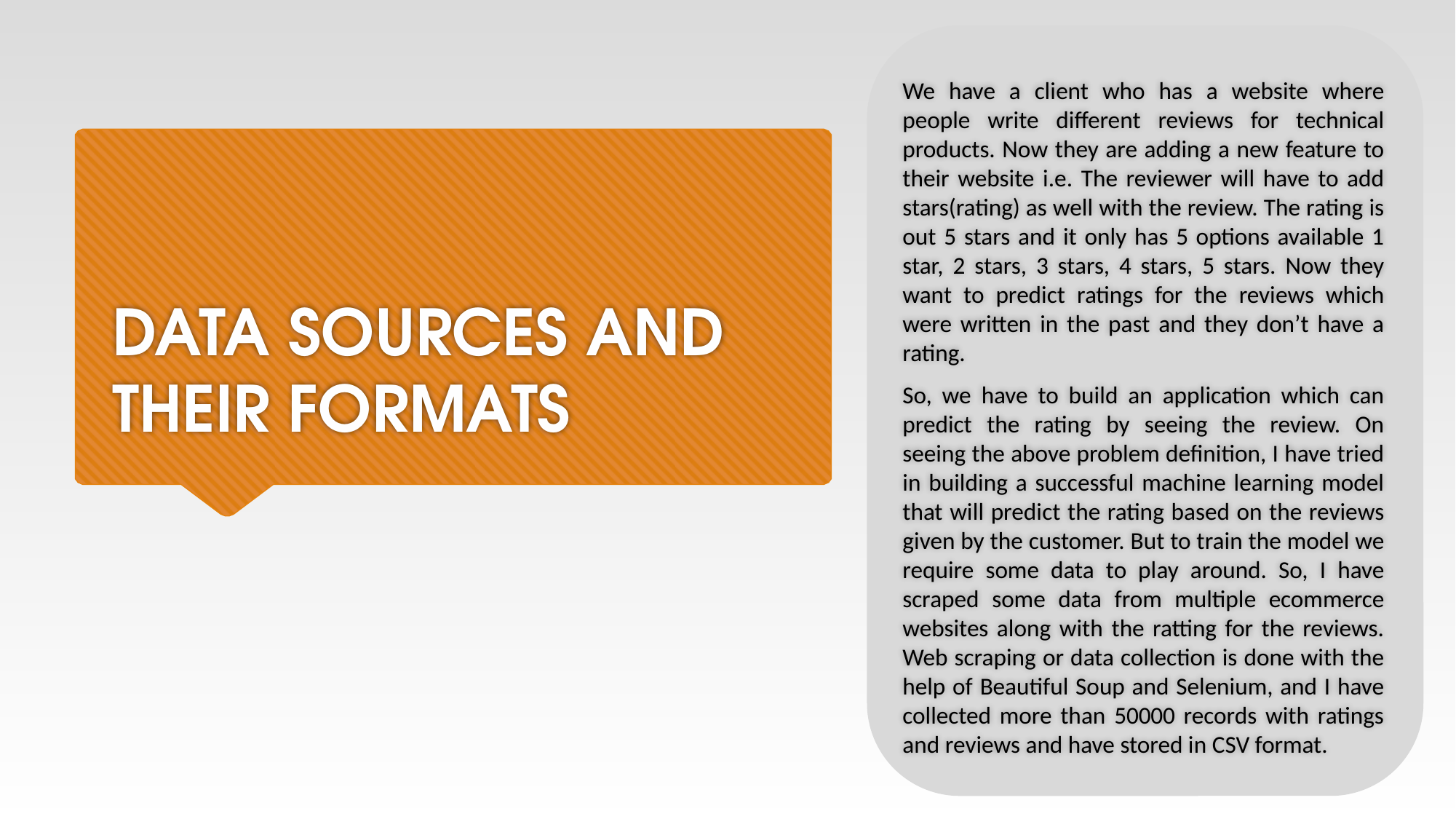

We have a client who has a website where people write different reviews for technical products. Now they are adding a new feature to their website i.e. The reviewer will have to add stars(rating) as well with the review. The rating is out 5 stars and it only has 5 options available 1 star, 2 stars, 3 stars, 4 stars, 5 stars. Now they want to predict ratings for the reviews which were written in the past and they don’t have a rating.
So, we have to build an application which can predict the rating by seeing the review. On seeing the above problem definition, I have tried in building a successful machine learning model that will predict the rating based on the reviews given by the customer. But to train the model we require some data to play around. So, I have scraped some data from multiple ecommerce websites along with the ratting for the reviews. Web scraping or data collection is done with the help of Beautiful Soup and Selenium, and I have collected more than 50000 records with ratings and reviews and have stored in CSV format.
# DATA SOURCES AND THEIR FORMATS